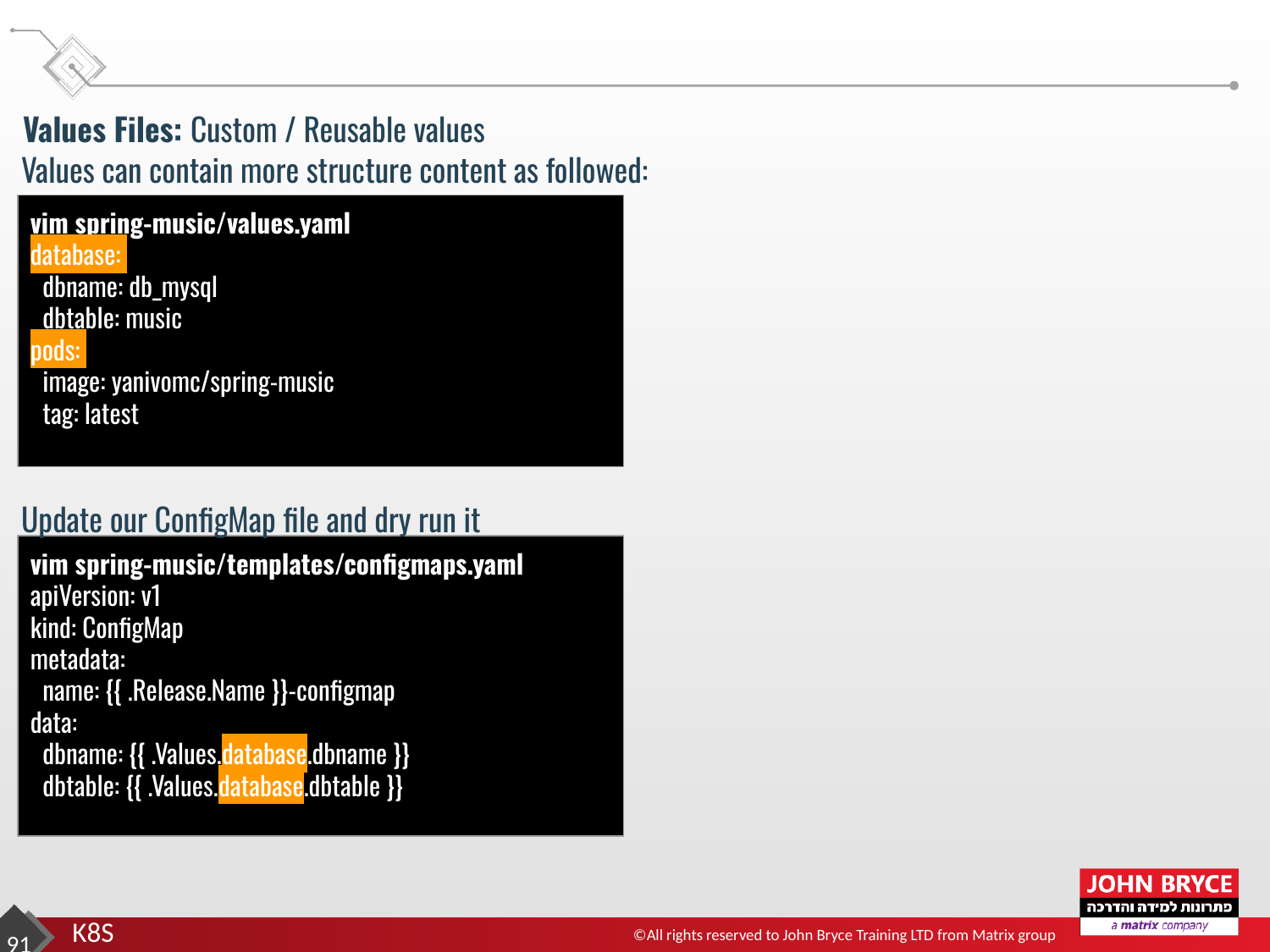

Values Files: Custom / Reusable values
Values can contain more structure content as followed:
vim spring-music/values.yaml
database:
  dbname: db_mysql
  dbtable: music
pods:
  image: yanivomc/spring-music
  tag: latest

Update our ConfigMap file and dry run it
vim spring-music/templates/configmaps.yaml
apiVersion: v1
kind: ConfigMap
metadata:
  name: {{ .Release.Name }}-configmap
data:
  dbname: {{ .Values.database.dbname }}
  dbtable: {{ .Values.database.dbtable }}

91